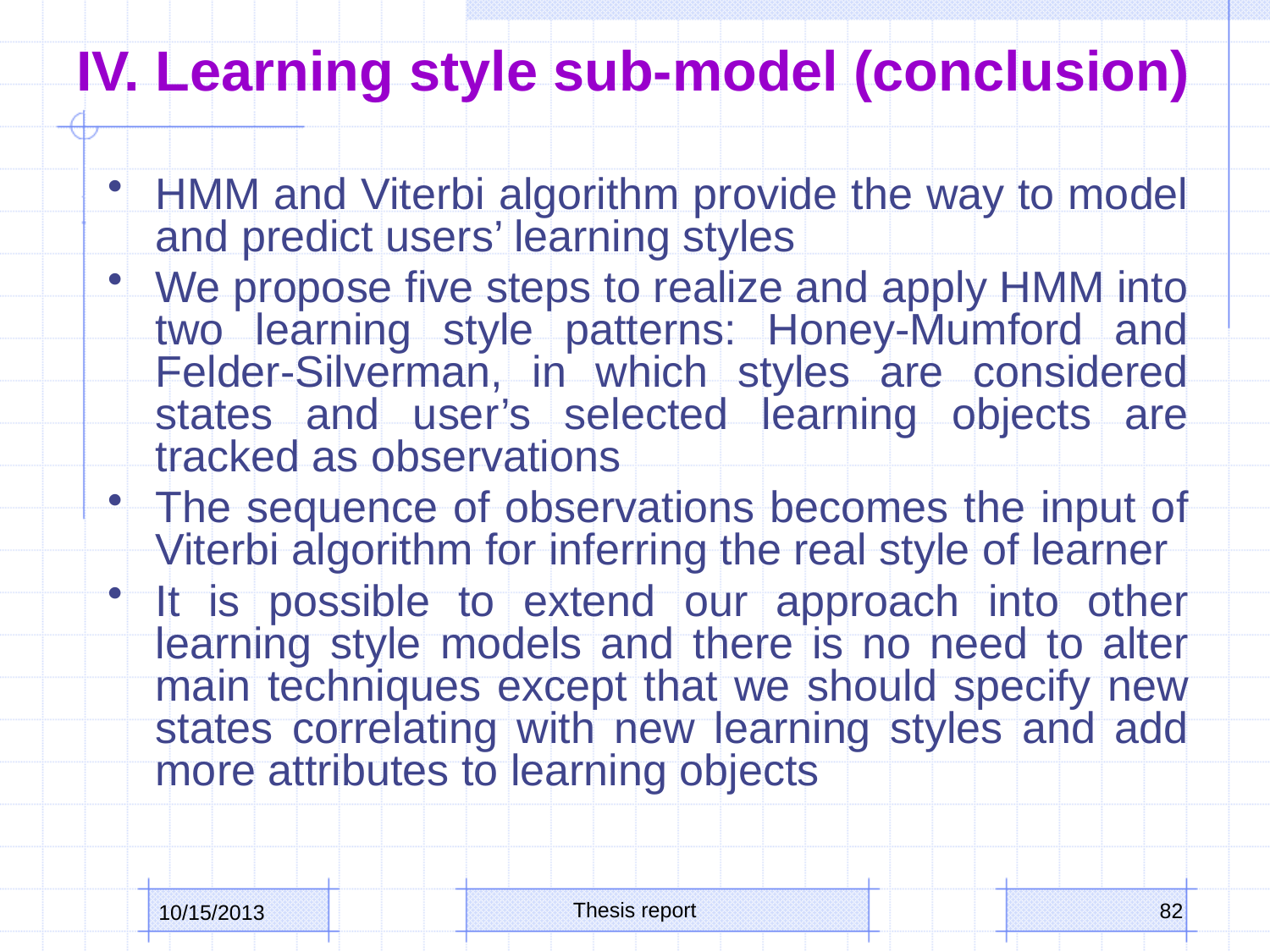

# IV. Learning style sub-model (conclusion)
HMM and Viterbi algorithm provide the way to model and predict users’ learning styles
We propose five steps to realize and apply HMM into two learning style patterns: Honey-Mumford and Felder-Silverman, in which styles are considered states and user’s selected learning objects are tracked as observations
The sequence of observations becomes the input of Viterbi algorithm for inferring the real style of learner
It is possible to extend our approach into other learning style models and there is no need to alter main techniques except that we should specify new states correlating with new learning styles and add more attributes to learning objects
Thesis report
82
10/15/2013